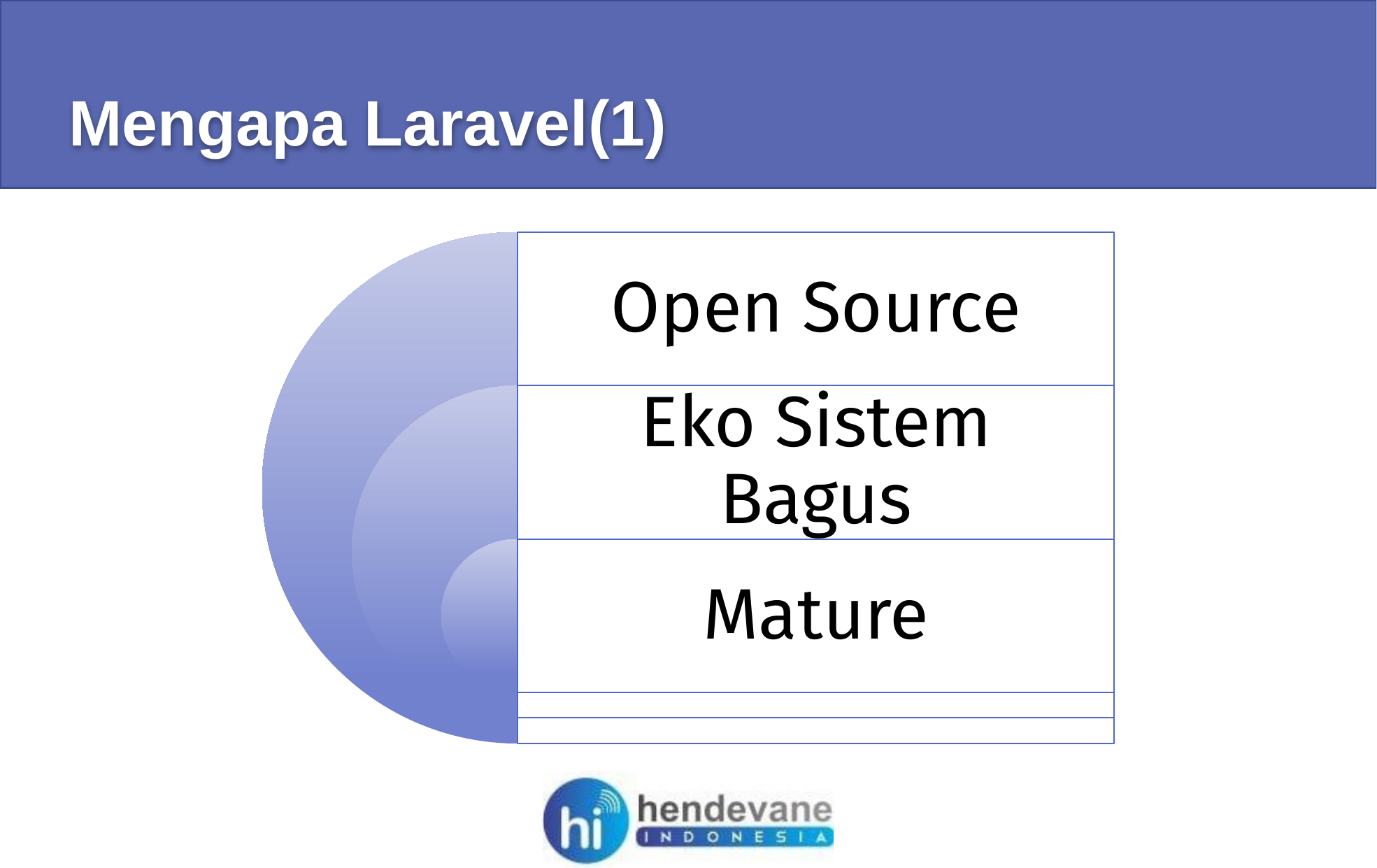

Mengapa Laravel(1)
Open Source
Eko Sistem Bagus
Mature